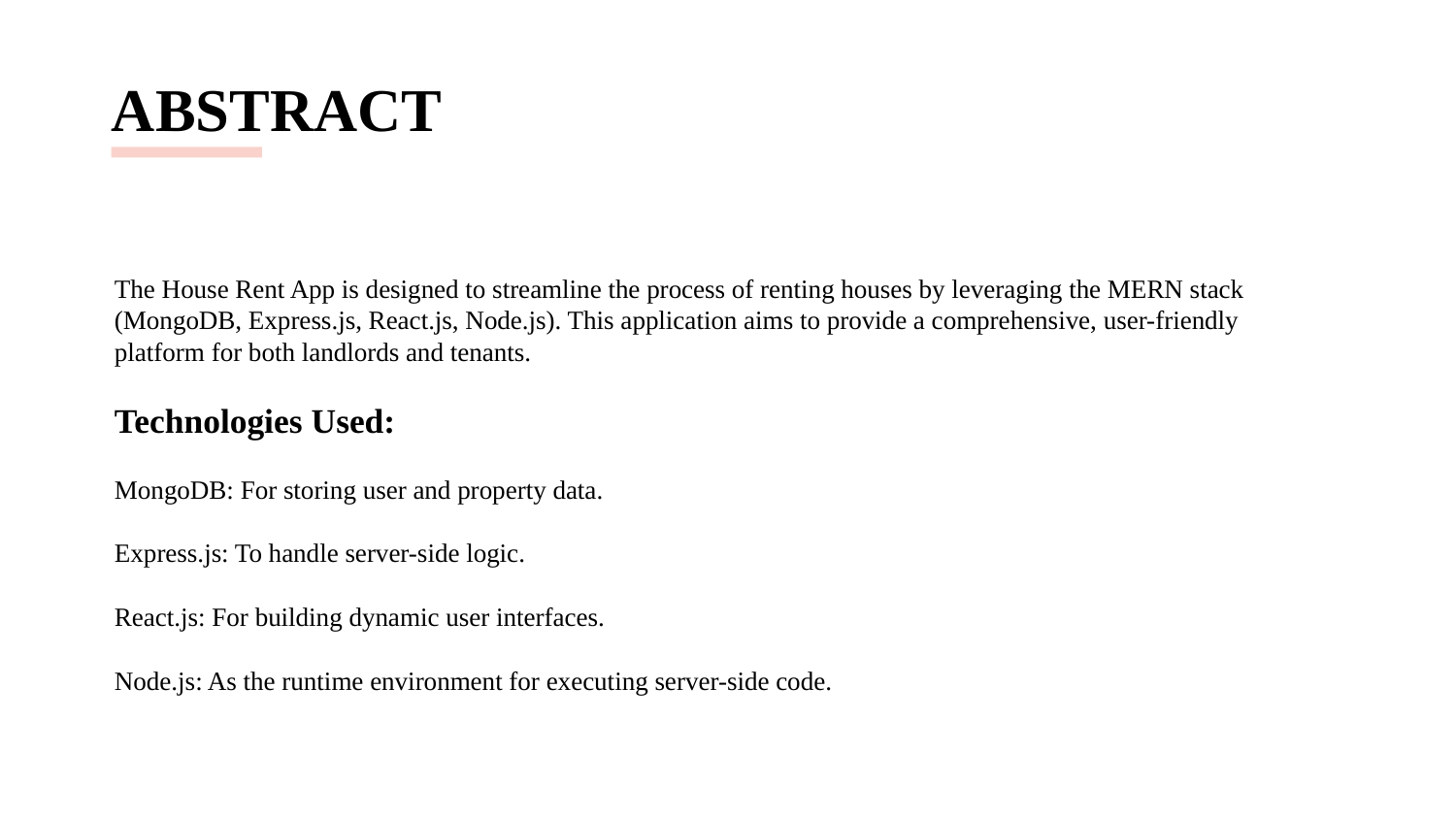

# ABSTRACT

The House Rent App is designed to streamline the process of renting houses by leveraging the MERN stack (MongoDB, Express.js, React.js, Node.js). This application aims to provide a comprehensive, user-friendly platform for both landlords and tenants.
Technologies Used:
MongoDB: For storing user and property data.
Express.js: To handle server-side logic.
React.js: For building dynamic user interfaces.
Node.js: As the runtime environment for executing server-side code.